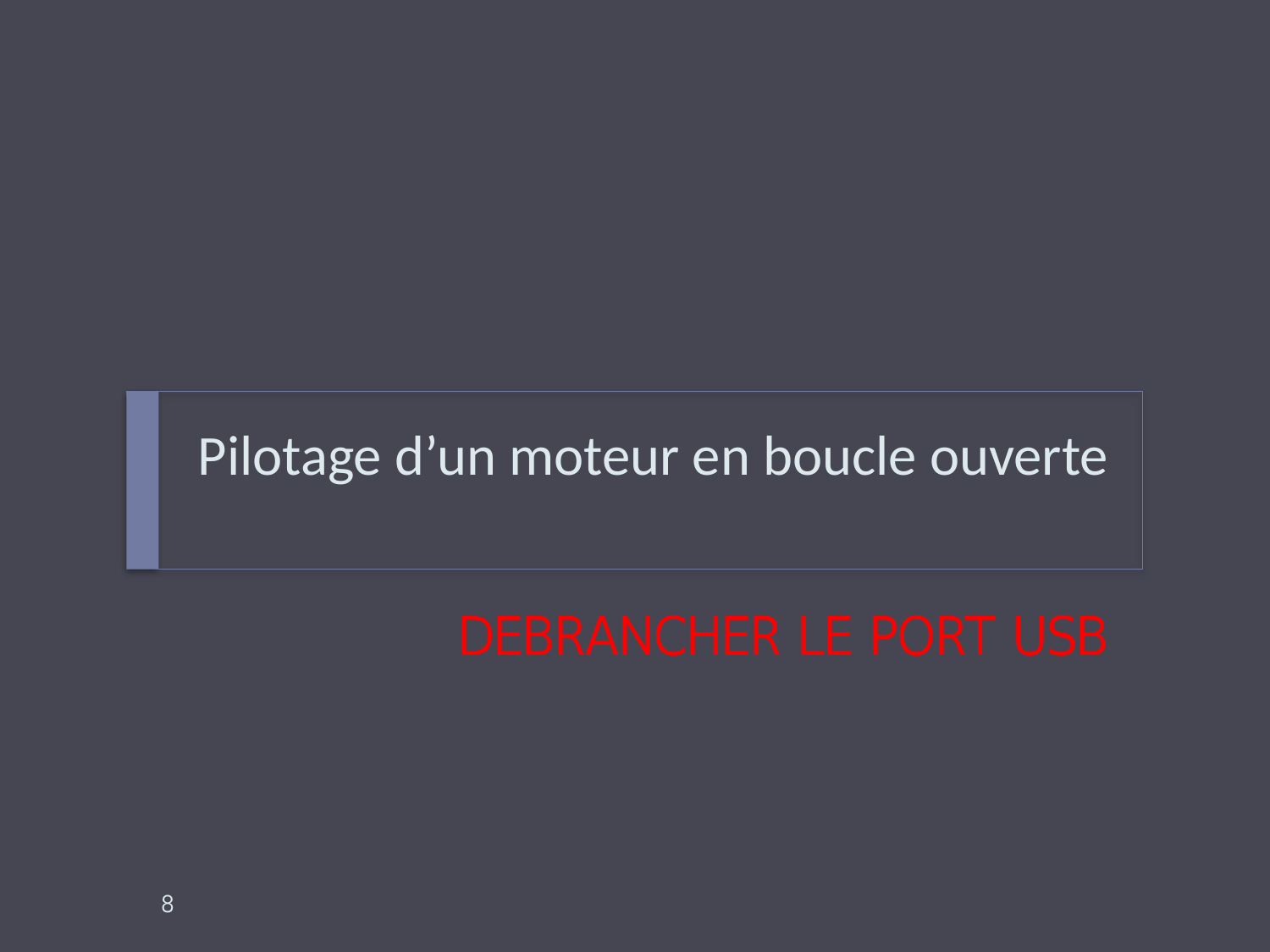

# Pilotage d’un moteur en boucle ouverte
DEBRANCHER LE PORT USB
8